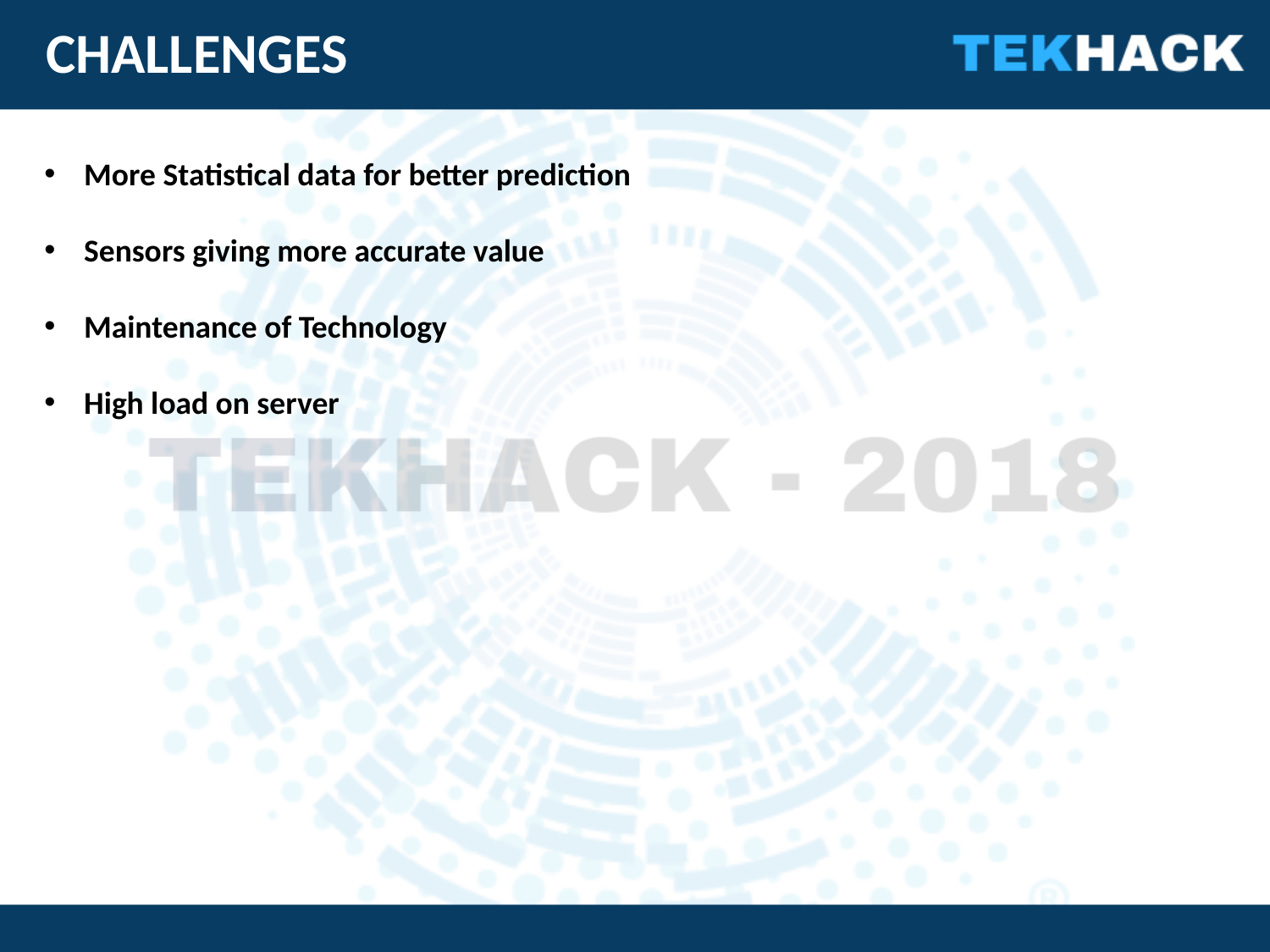

CHALLENGES
More Statistical data for better prediction

Sensors giving more accurate value

Maintenance of Technology

High load on server